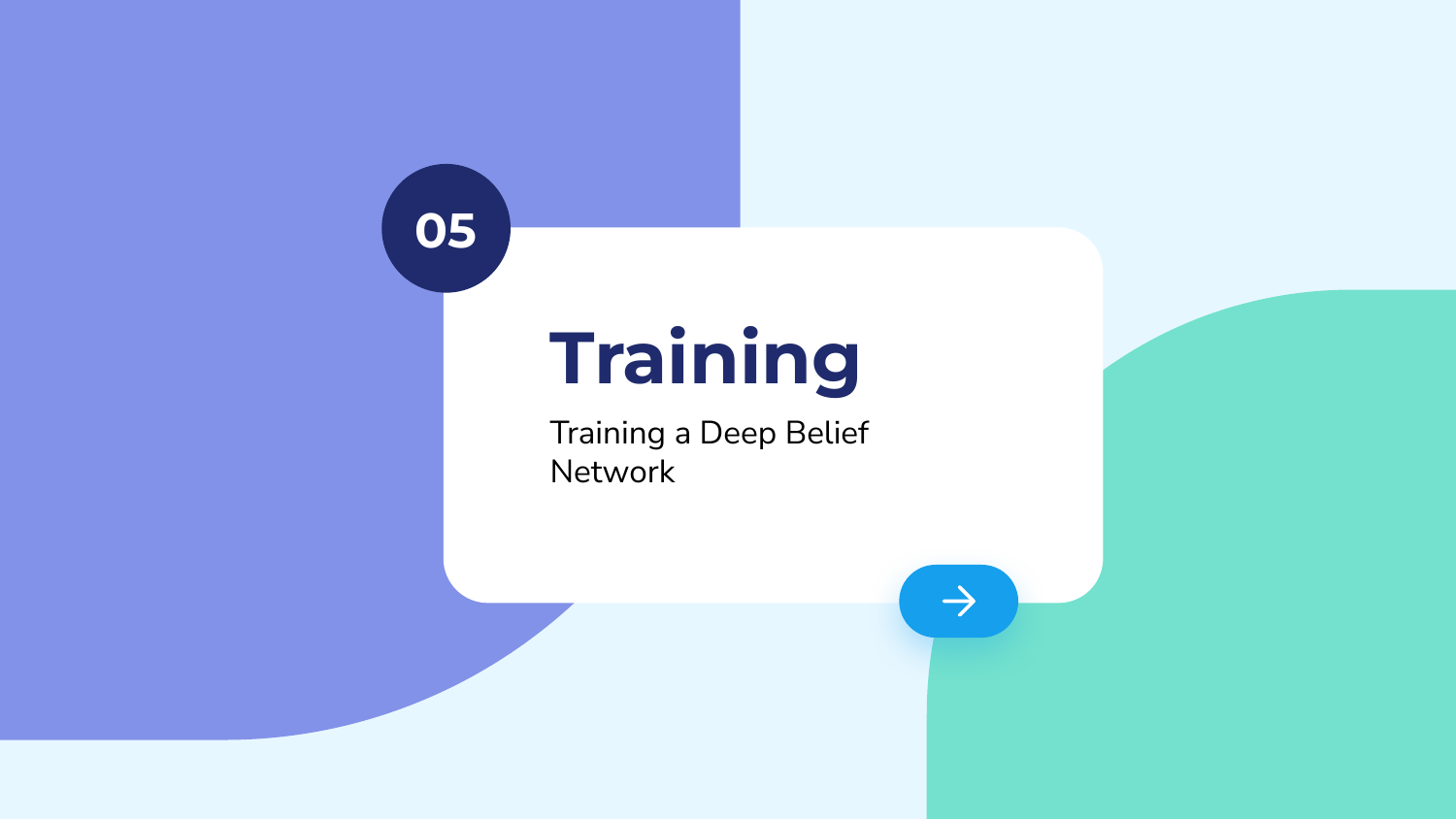

05

# Training
Training a Deep Belief Network